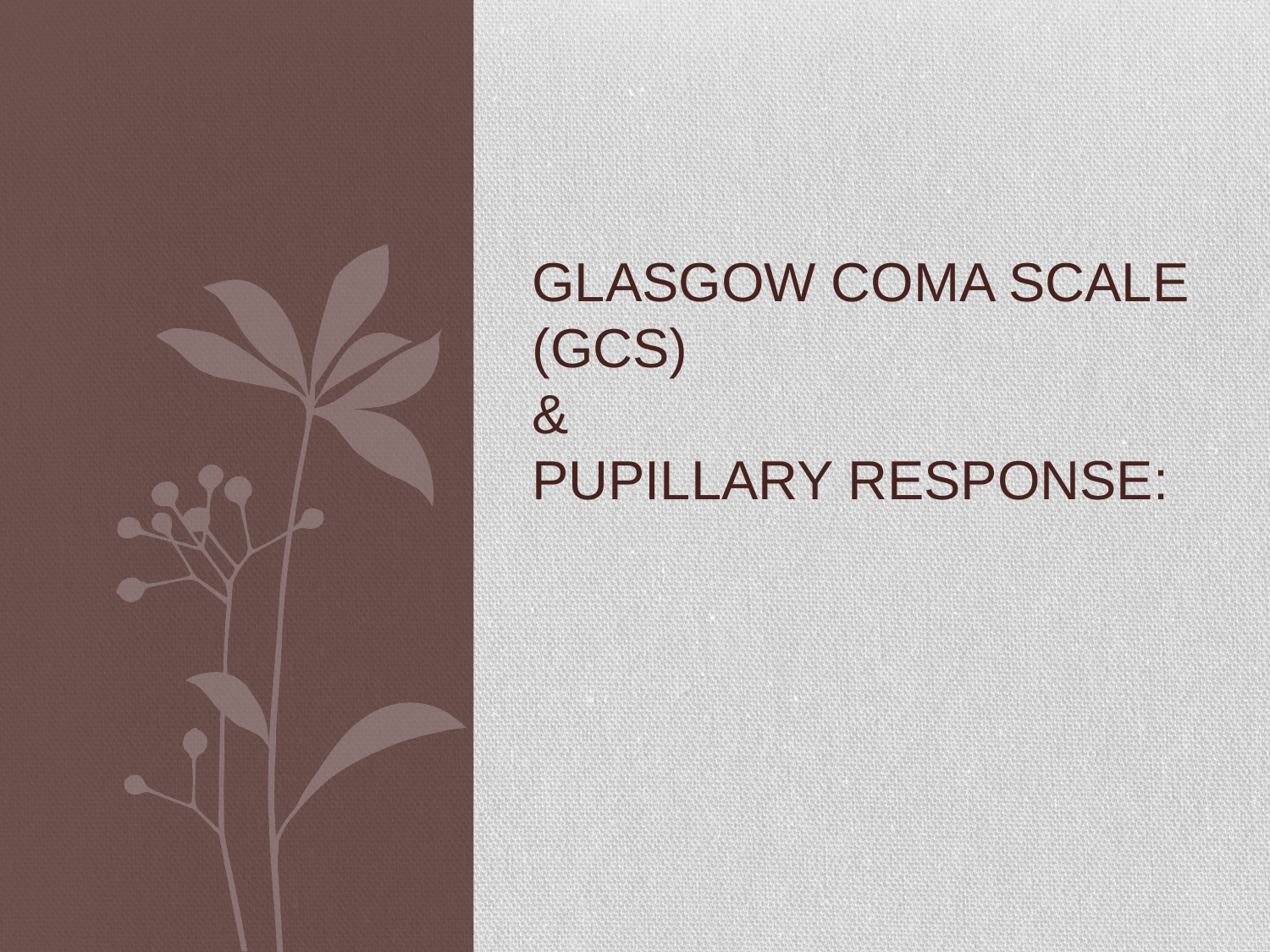

# Glasgow Coma Scale (GCS) & Pupillary Response: